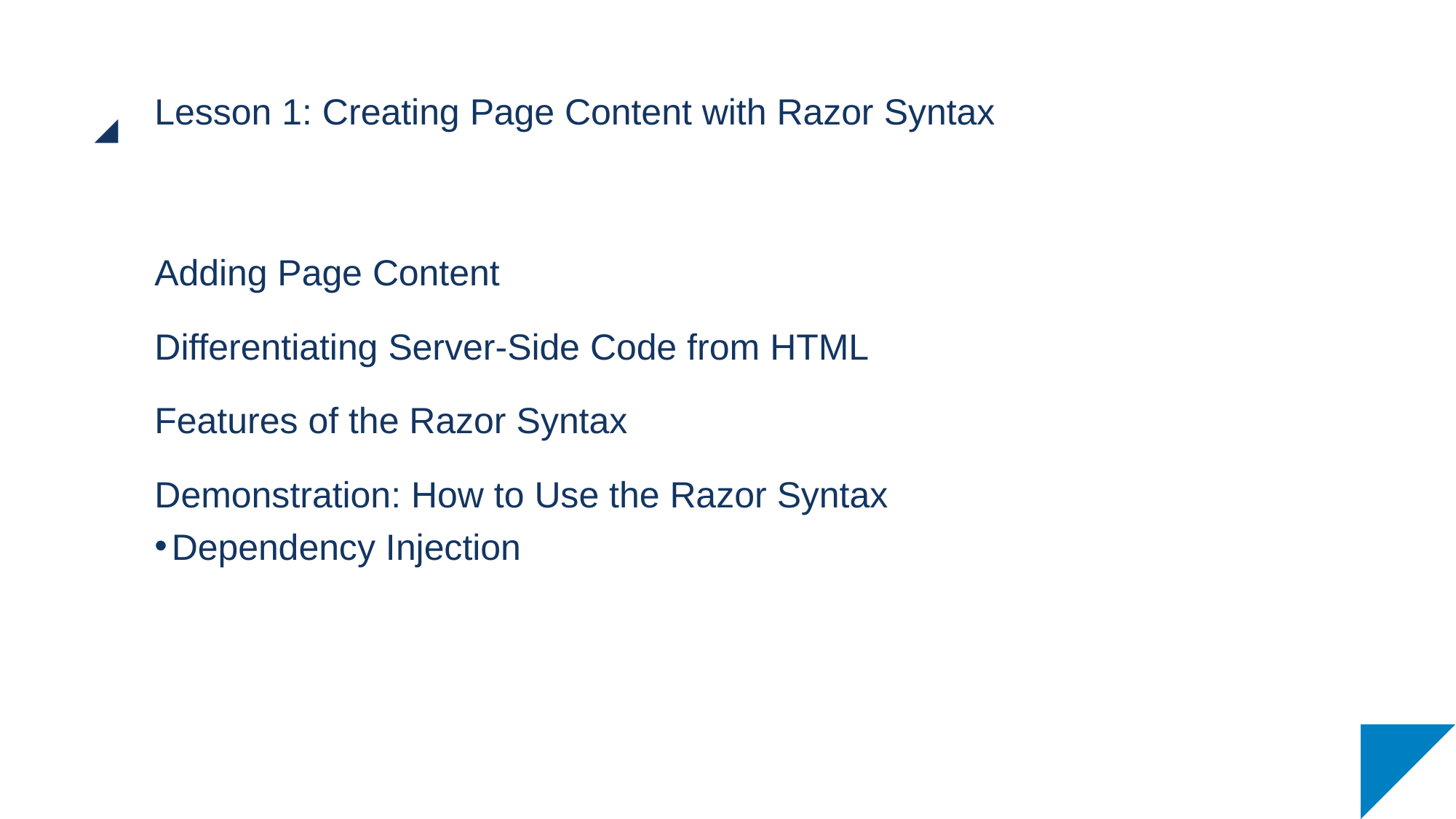

# Lesson 1: Creating Page Content with Razor Syntax
Adding Page Content
Differentiating Server-Side Code from HTML
Features of the Razor Syntax
Demonstration: How to Use the Razor Syntax
Dependency Injection